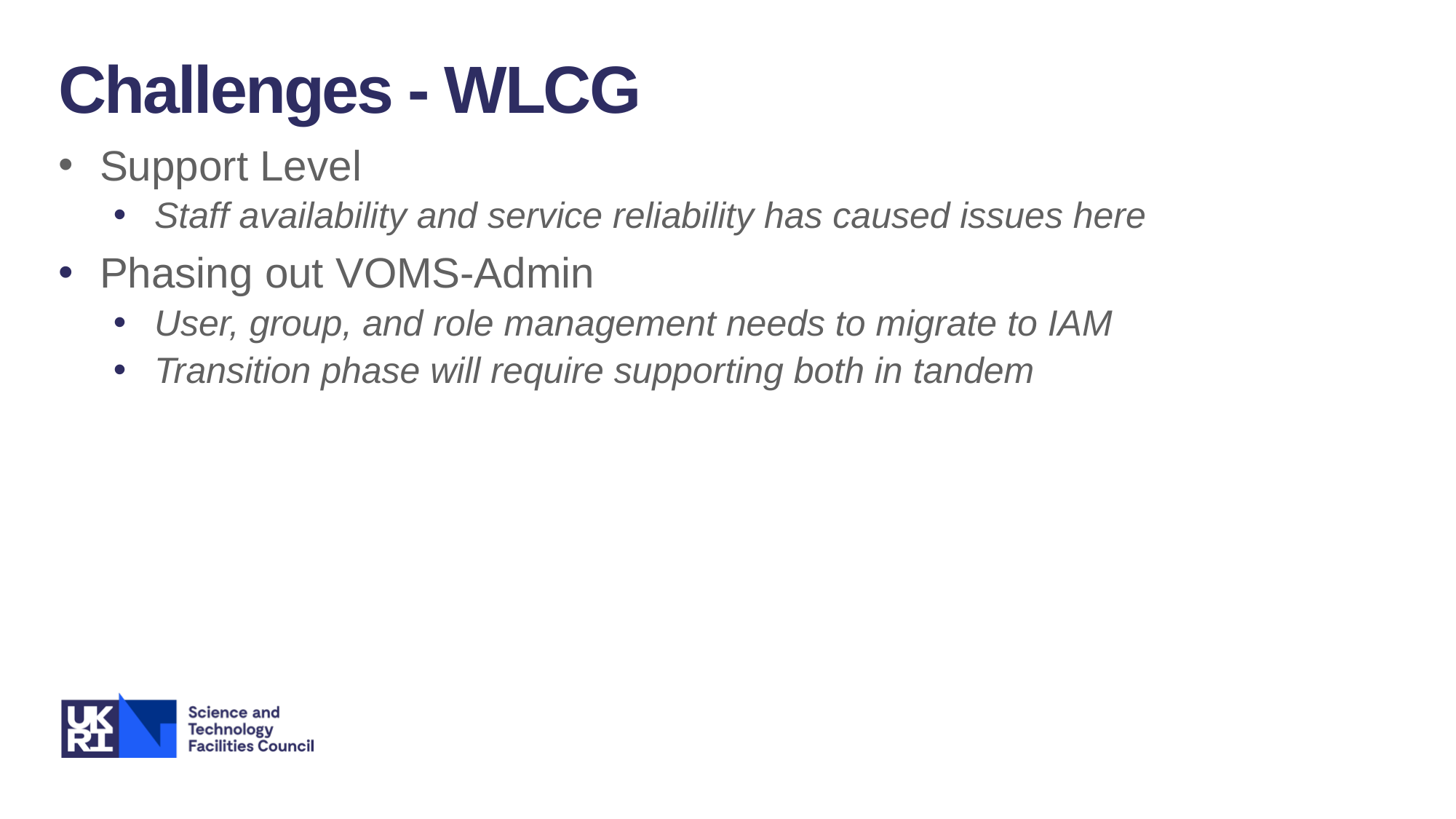

Challenges - WLCG
Support Level
Staff availability and service reliability has caused issues here
Phasing out VOMS-Admin
User, group, and role management needs to migrate to IAM
Transition phase will require supporting both in tandem